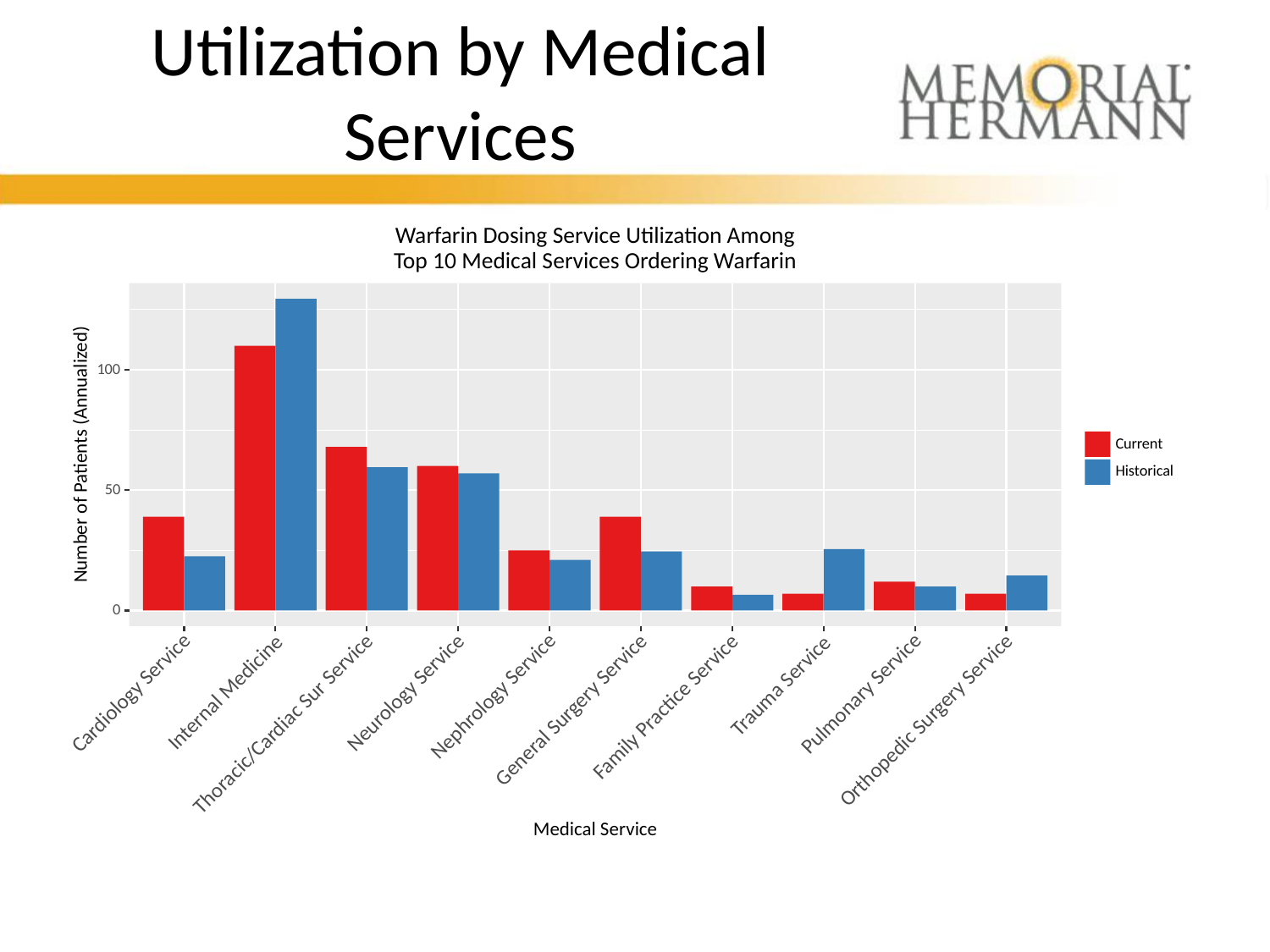

# Utilization by Medical Services

Warfarin Dosing Service Utilization Among
Top 10 Medical Services Ordering Warfarin

100

Current
Number of Patients (Annualized)

Historical

50

0

Trauma Service
Neurology Service
Cardiology Service
Pulmonary Service
Internal Medicine
Nephrology Service
Family Practice Service
General Surgery Service
Orthopedic Surgery Service
Thoracic/Cardiac Sur Service
Medical Service